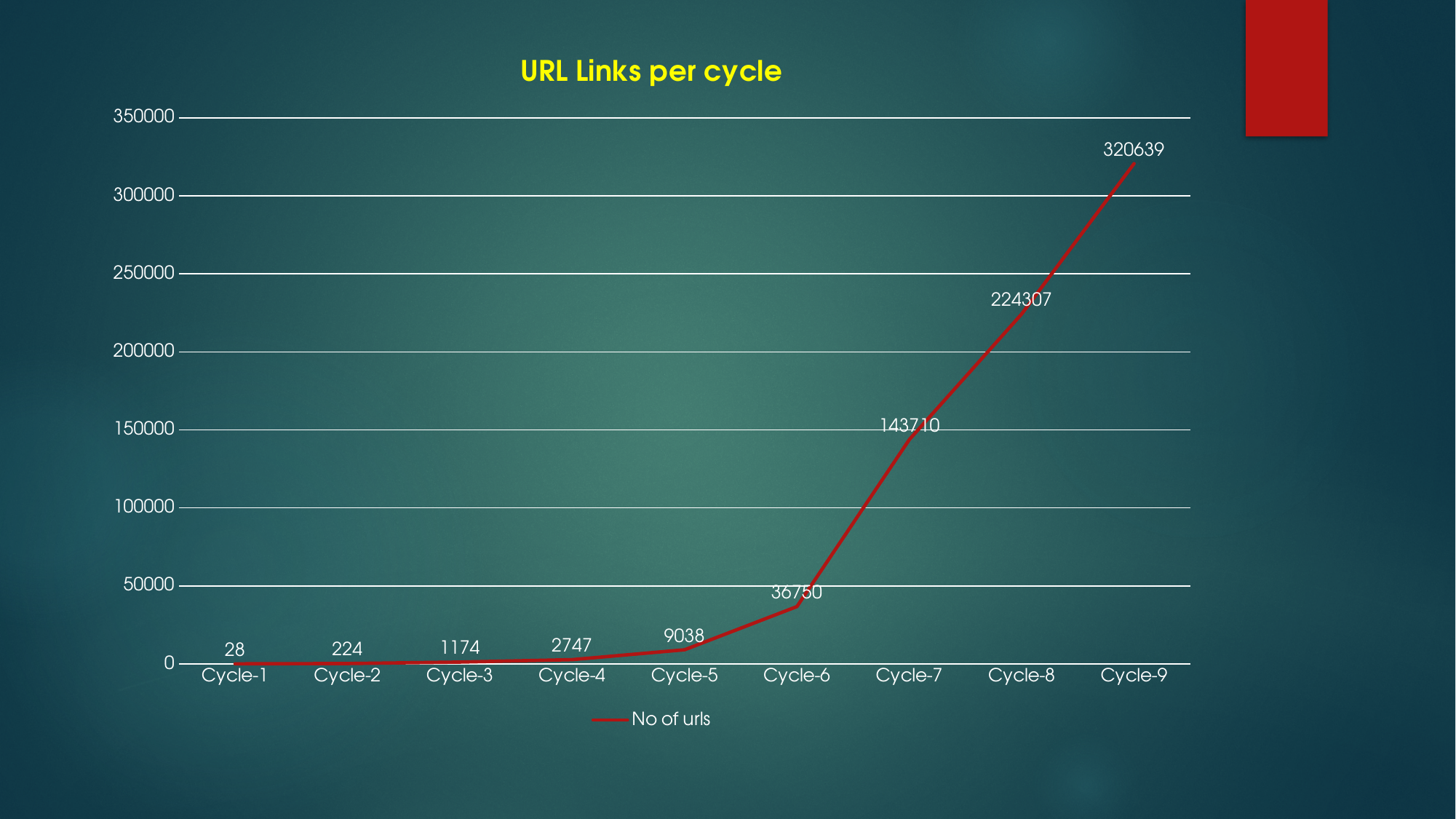

### Chart: URL Links per cycle

| Category | No of urls |
|---|---|
| Cycle-1 | 28.0 |
| Cycle-2 | 224.0 |
| Cycle-3 | 1174.0 |
| Cycle-4 | 2747.0 |
| Cycle-5 | 9038.0 |
| Cycle-6 | 36750.0 |
| Cycle-7 | 143710.0 |
| Cycle-8 | 224307.0 |
| Cycle-9 | 320639.0 |